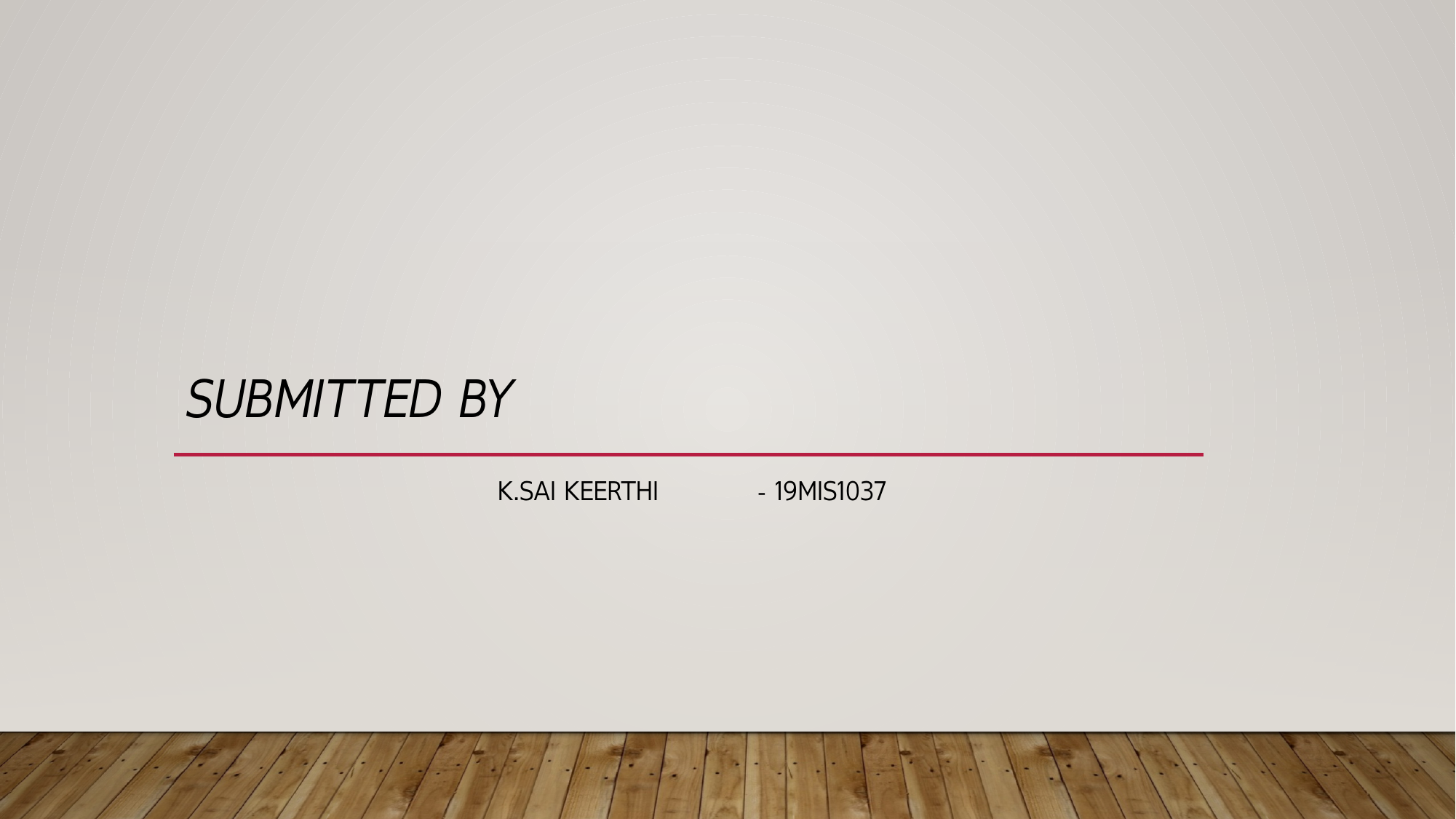

# Submitted by
K.SAI KEERTHI            - 19MIS1037